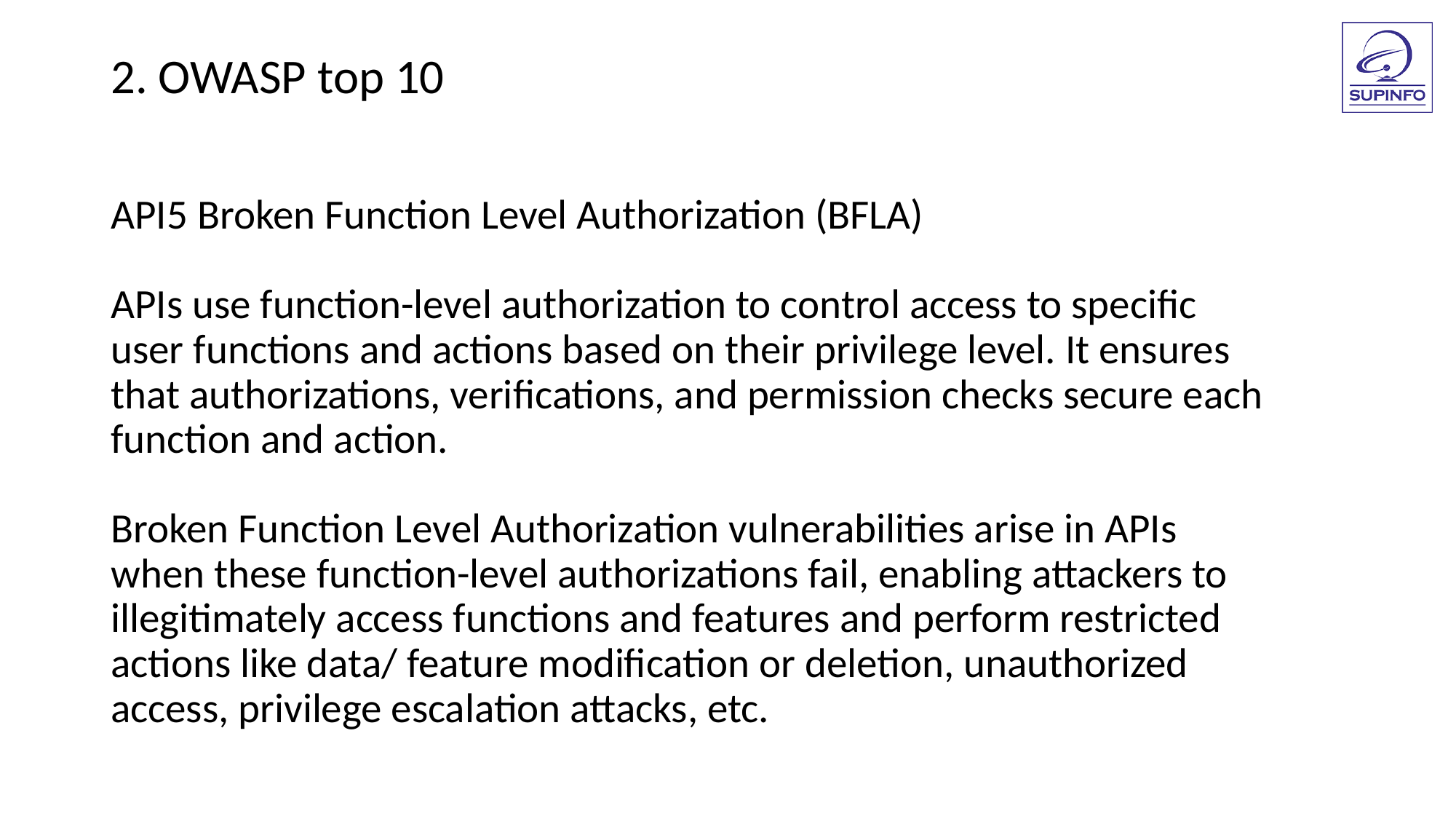

2. OWASP top 10
API5 Broken Function Level Authorization (BFLA)

APIs use function-level authorization to control access to specific
user functions and actions based on their privilege level. It ensures
that authorizations, verifications, and permission checks secure each
function and action.

Broken Function Level Authorization vulnerabilities arise in APIs
when these function-level authorizations fail, enabling attackers to
illegitimately access functions and features and perform restricted
actions like data/ feature modification or deletion, unauthorized
access, privilege escalation attacks, etc.